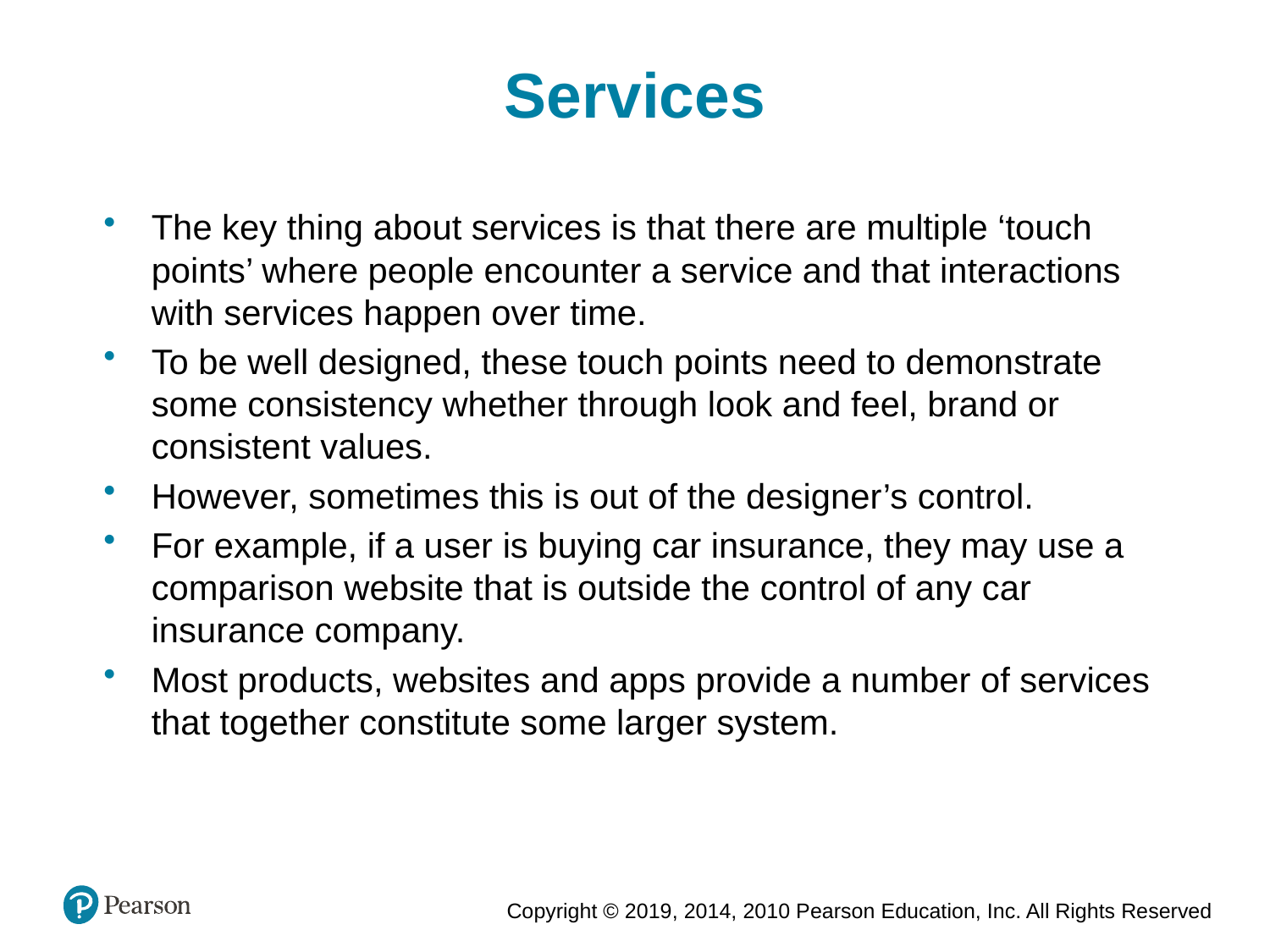

Services
The key thing about services is that there are multiple ‘touch points’ where people encounter a service and that interactions with services happen over time.
To be well designed, these touch points need to demonstrate some consistency whether through look and feel, brand or consistent values.
However, sometimes this is out of the designer’s control.
For example, if a user is buying car insurance, they may use a comparison website that is outside the control of any car insurance company.
Most products, websites and apps provide a number of services that together constitute some larger system.